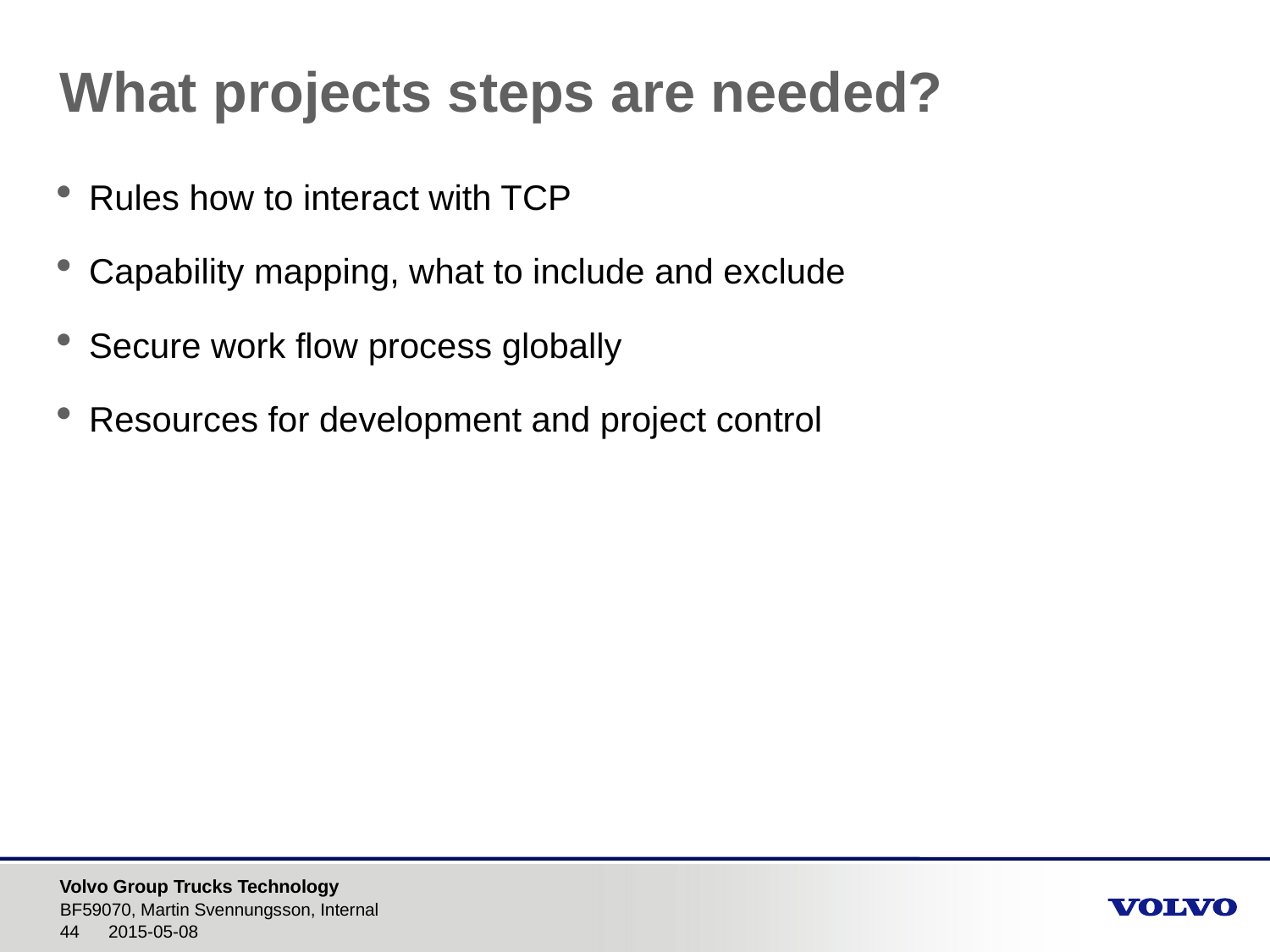

# What projects steps are needed?
Rules how to interact with TCP
Capability mapping, what to include and exclude
Secure work flow process globally
Resources for development and project control
BF59070, Martin Svennungsson, Internal
2015-05-08
44